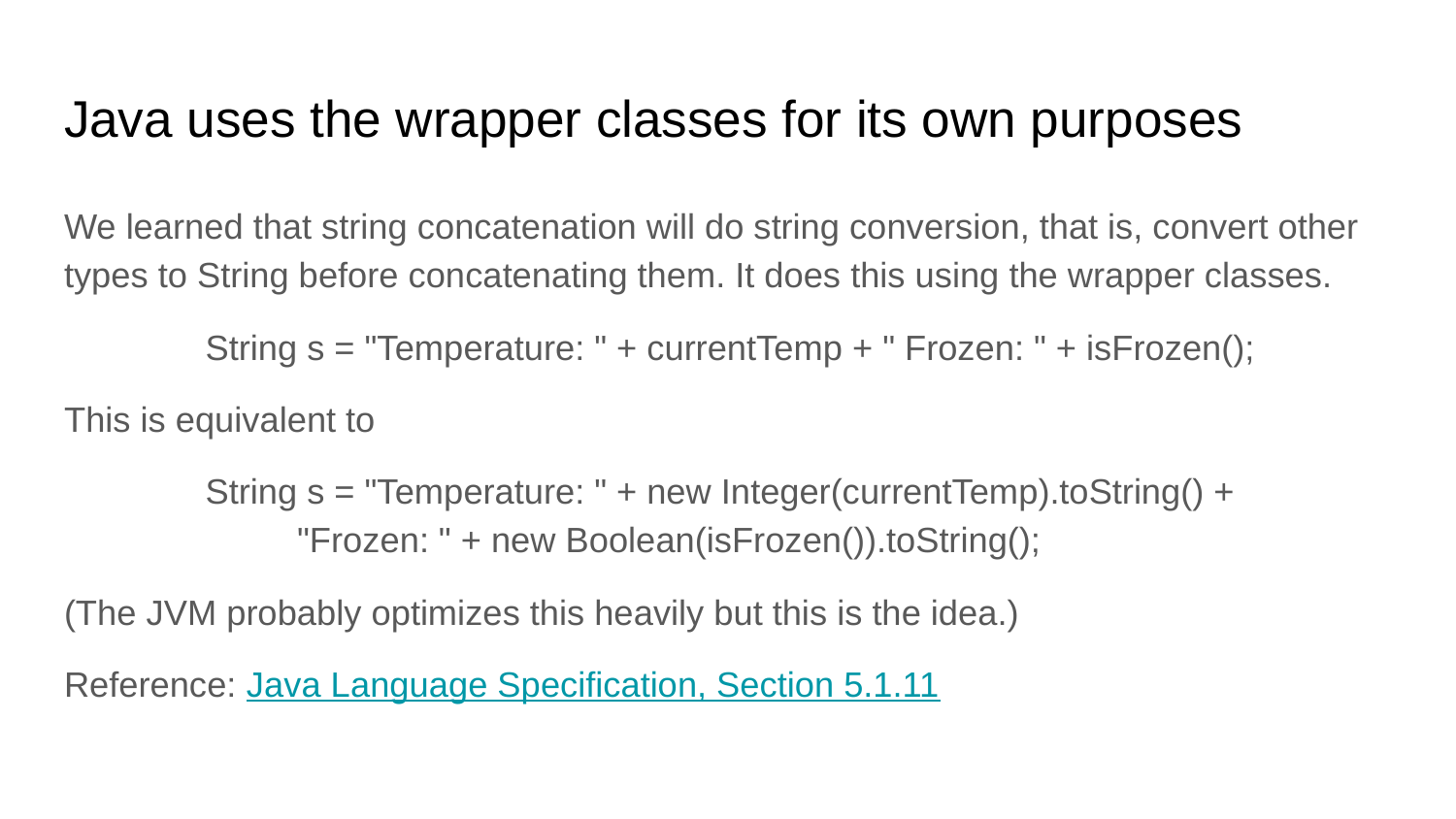

# Java uses the wrapper classes for its own purposes
We learned that string concatenation will do string conversion, that is, convert other types to String before concatenating them. It does this using the wrapper classes.
	String s = "Temperature: " + currentTemp + " Frozen: " + isFrozen();
This is equivalent to
	String s = "Temperature: " + new Integer(currentTemp).toString() +
                        "Frozen: " + new Boolean(isFrozen()).toString();
(The JVM probably optimizes this heavily but this is the idea.)
Reference: Java Language Specification, Section 5.1.11